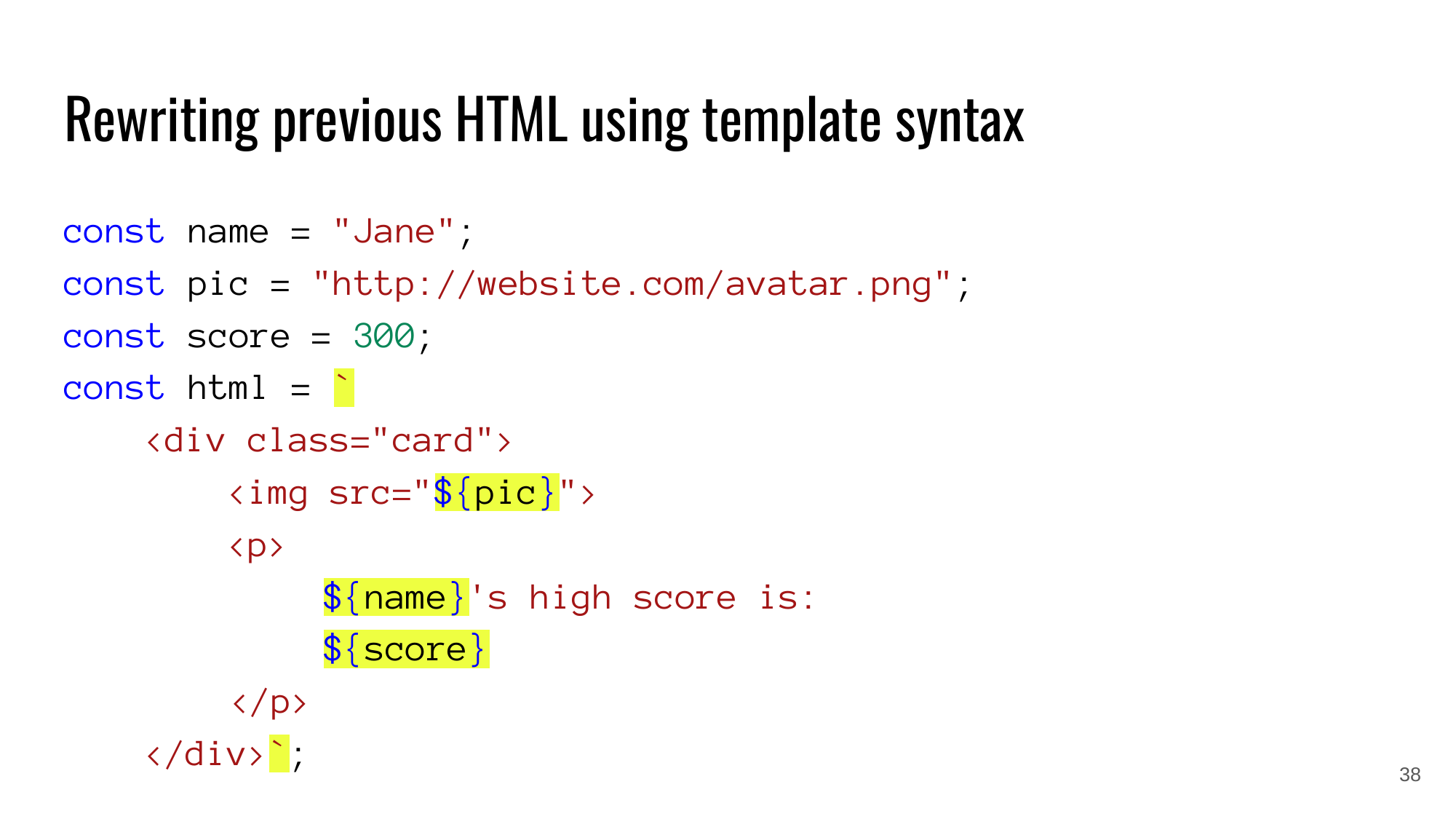

# Rewriting previous HTML using template syntax
const name = "Jane";
const pic = "http://website.com/avatar.png";
const score = 300;
const html = `
   <div class="card">
       <img src="${pic}">
       <p>
  ${name}'s high score is:
  ${score}
        </p>
   </div>`;
38